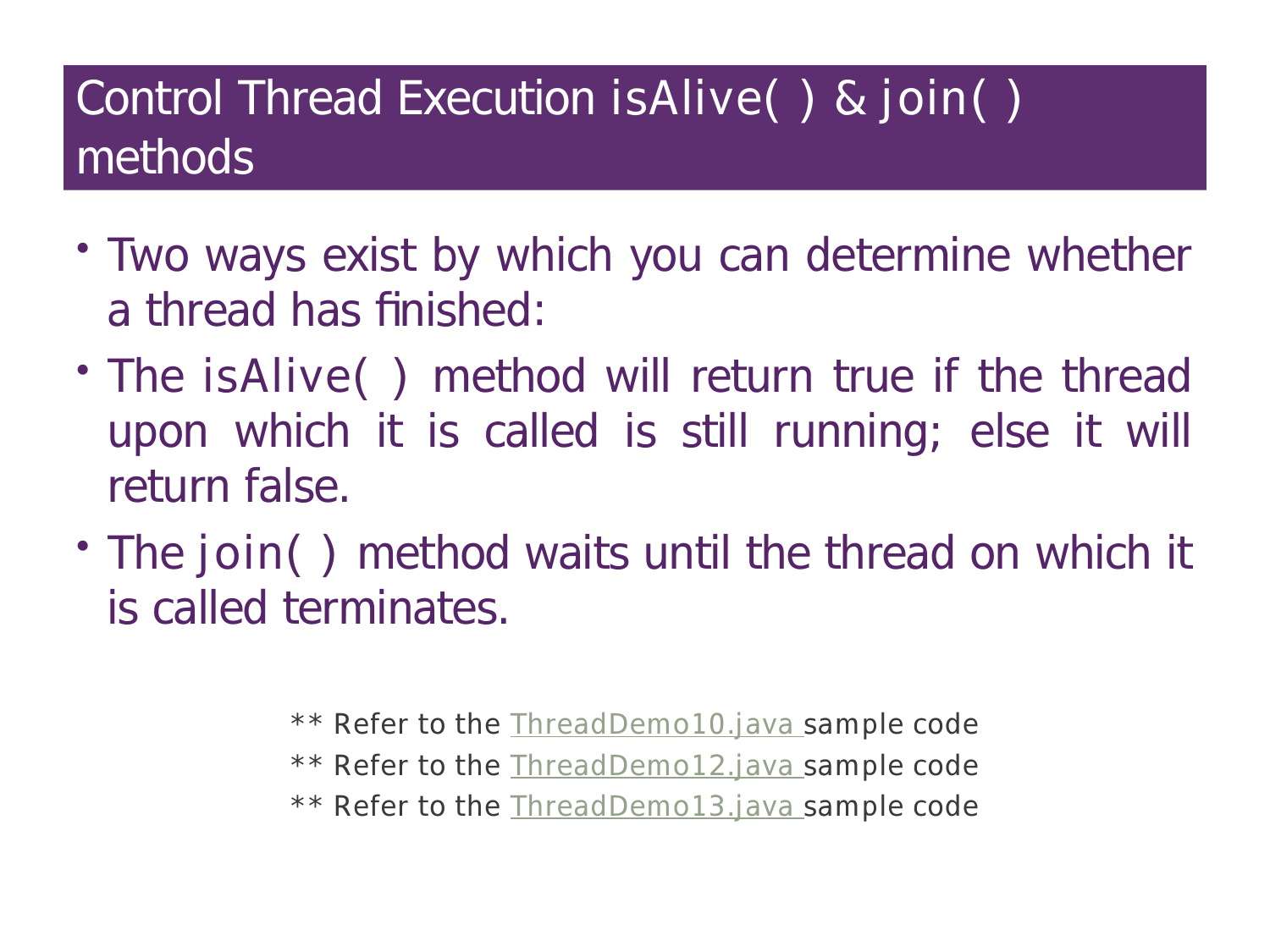

# Control Thread Execution isAlive( ) & join( ) methods
Two ways exist by which you can determine whether a thread has finished:
The isAlive( ) method will return true if the thread upon which it is called is still running; else it will return false.
The join( ) method waits until the thread on which it is called terminates.

** Refer to the ThreadDemo10.java sample code
** Refer to the ThreadDemo12.java sample code
** Refer to the ThreadDemo13.java sample code